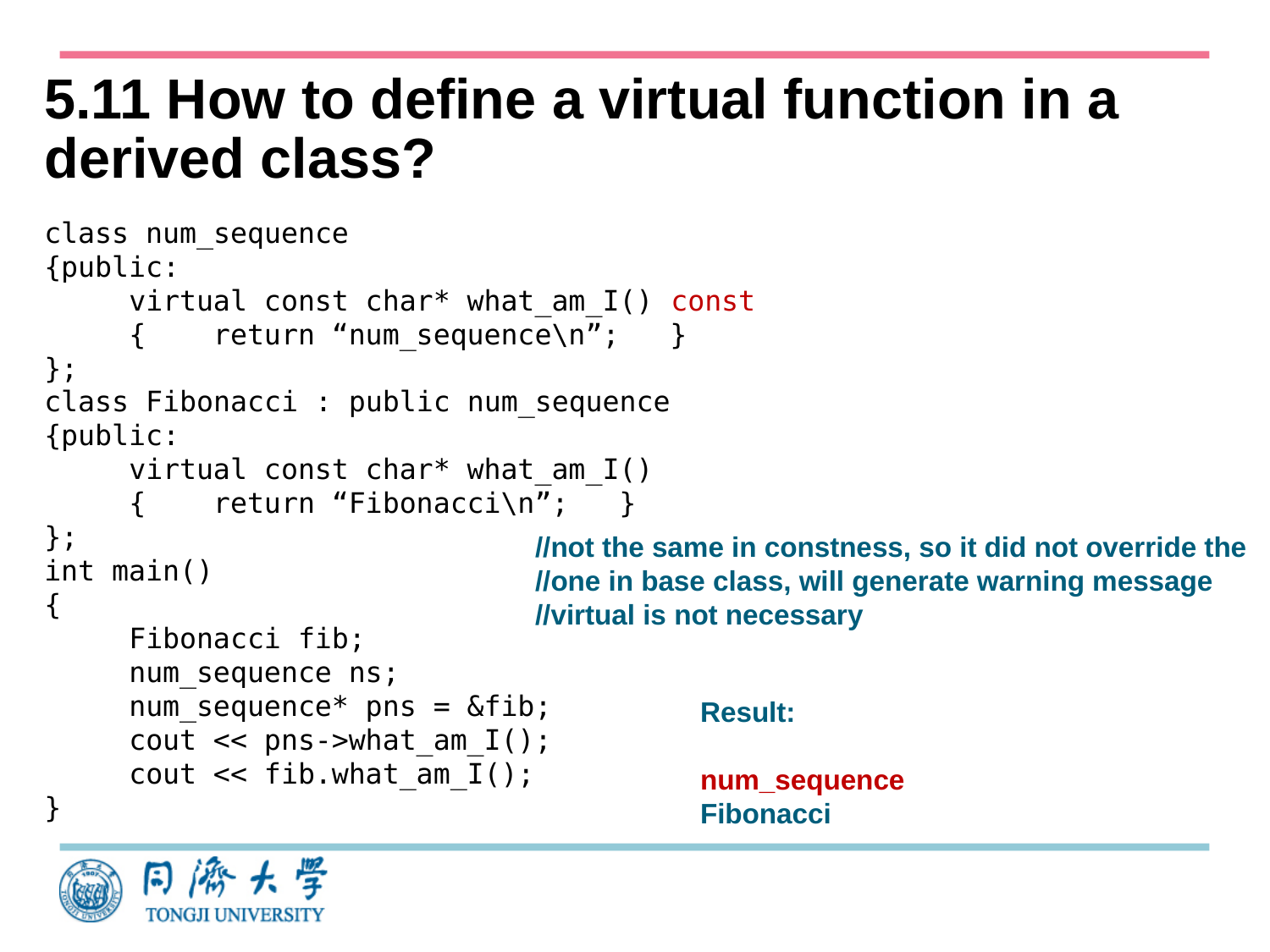

# 5.11 How to define a virtual function in a derived class?
class num_sequence
{public:
     virtual const char* what_am_I() const
     {    return “num_sequence\n”;   }
};
class Fibonacci : public num_sequence
{public:
     virtual const char* what_am_I()
     {    return “Fibonacci\n”;   }
};
int main()
{
     Fibonacci fib;
     num_sequence ns;
     num_sequence* pns = &fib;
     cout << pns->what_am_I();
     cout << fib.what_am_I();
}
//not the same in constness, so it did not override the
//one in base class, will generate warning message
//virtual is not necessary
Result:

num_sequence
Fibonacci